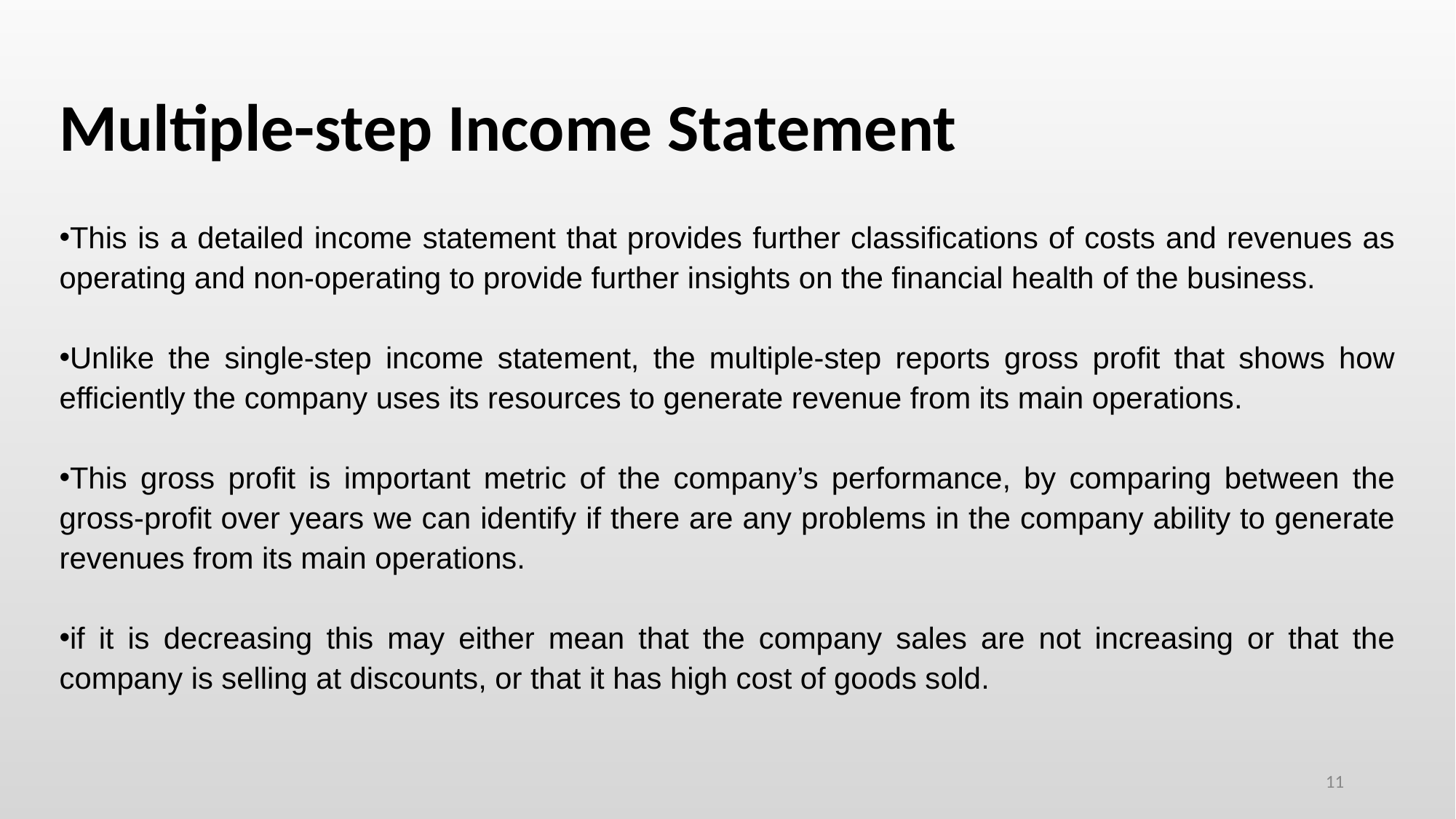

# Multiple-step Income Statement
This is a detailed income statement that provides further classifications of costs and revenues as operating and non-operating to provide further insights on the financial health of the business.

Unlike the single-step income statement, the multiple-step reports gross profit that shows how efficiently the company uses its resources to generate revenue from its main operations.

This gross profit is important metric of the company’s performance, by comparing between the gross-profit over years we can identify if there are any problems in the company ability to generate revenues from its main operations.

if it is decreasing this may either mean that the company sales are not increasing or that the company is selling at discounts, or that it has high cost of goods sold.
11